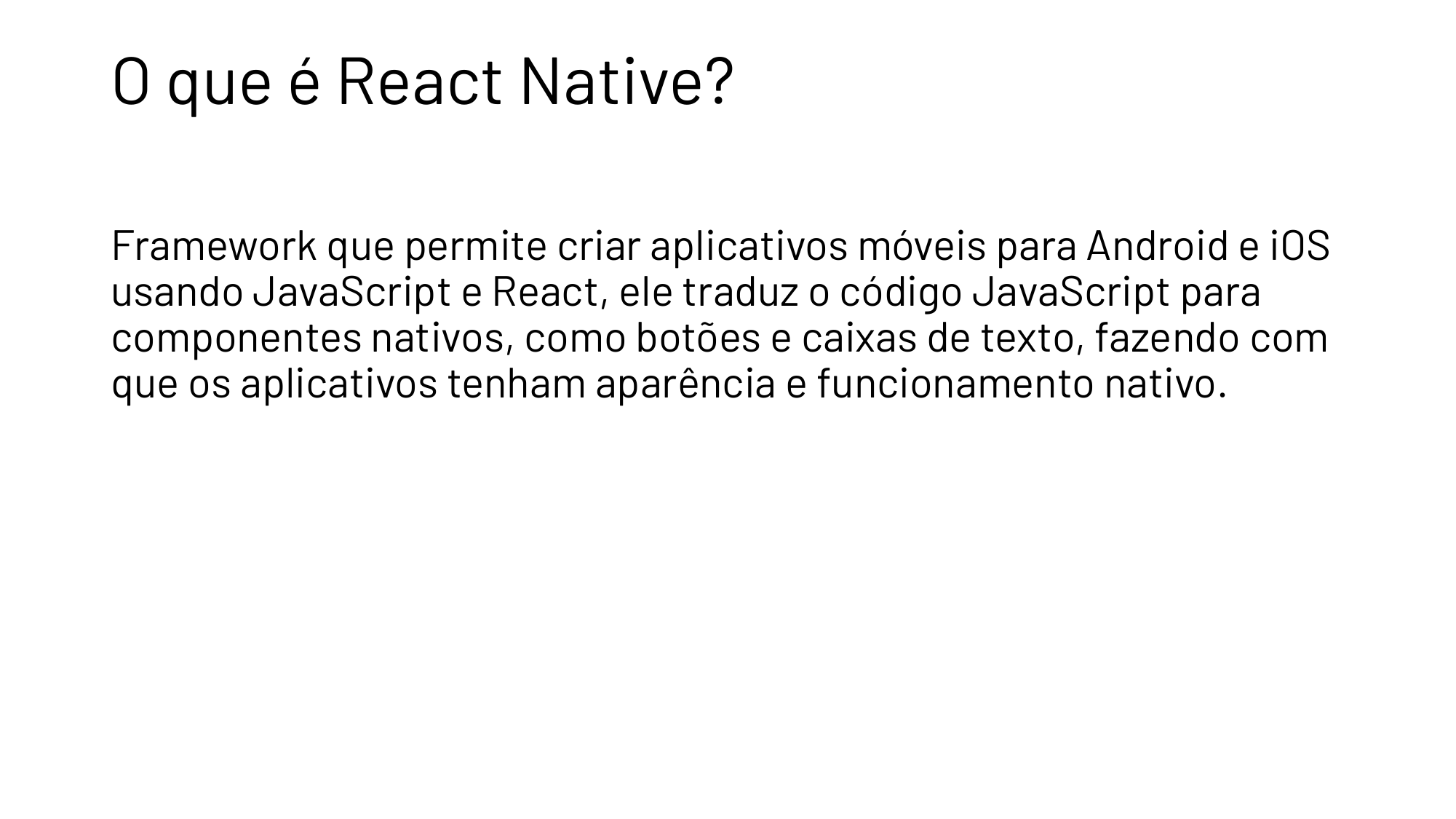

# O que é React Native?
Framework que permite criar aplicativos móveis para Android e iOS usando JavaScript e React, ele traduz o código JavaScript para componentes nativos, como botões e caixas de texto, fazendo com que os aplicativos tenham aparência e funcionamento nativo.